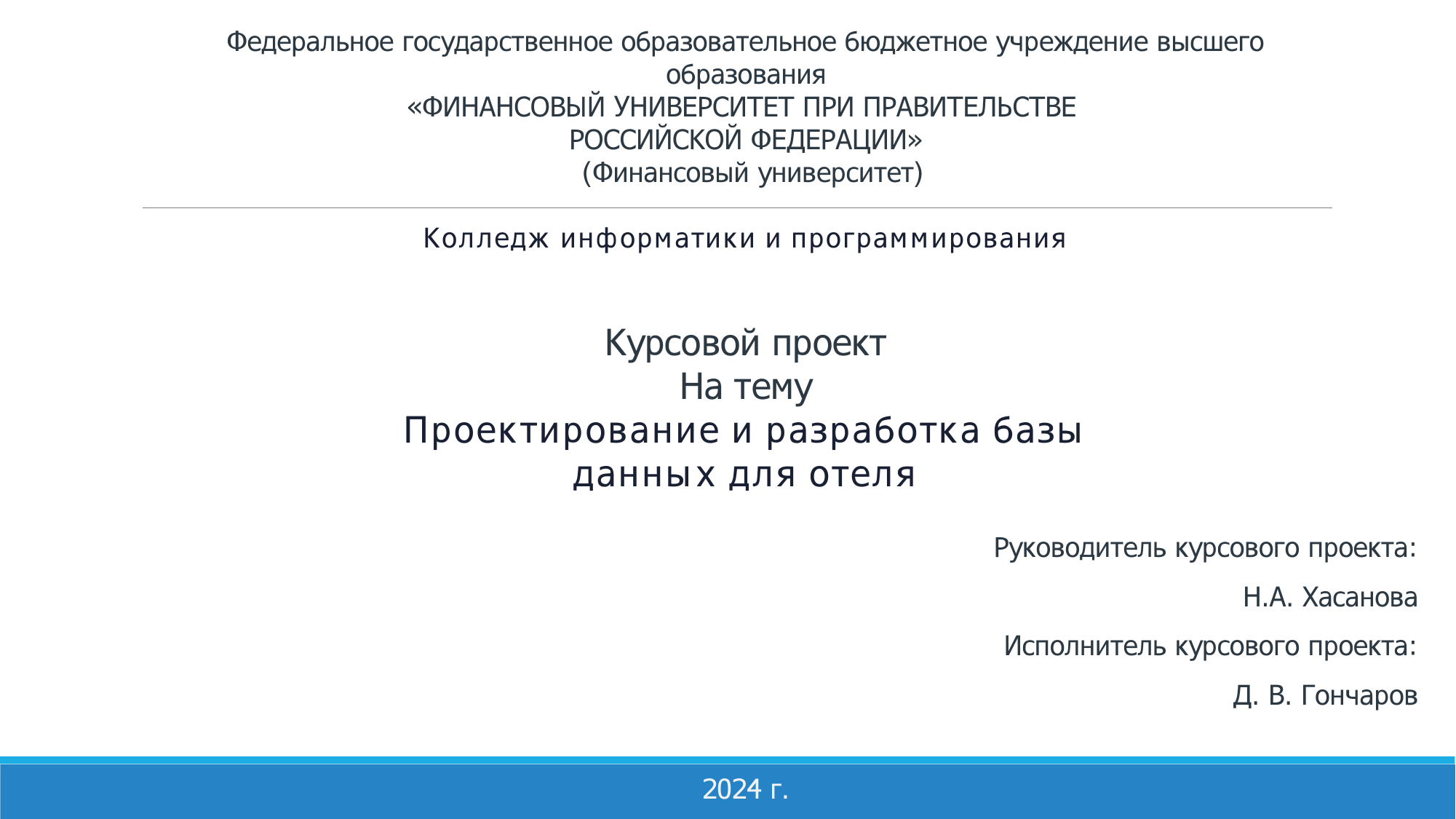

Федеральное государственное образовательное бюджетное учреждение высшего образования
«ФИНАНСОВЫЙ УНИВЕРСИТЕТ ПРИ ПРАВИТЕЛЬСТВЕ
РОССИЙСКОЙ ФЕДЕРАЦИИ»
	(Финансовый университет)

Колледж информатики и программирования
Курсовой проект
На тему
Проектирование и разработка базы данных для отеля
Руководитель курсового проекта:
Н.А. Хасанова
Исполнитель курсового проекта:
Д. В. Гончаров
2024 г.